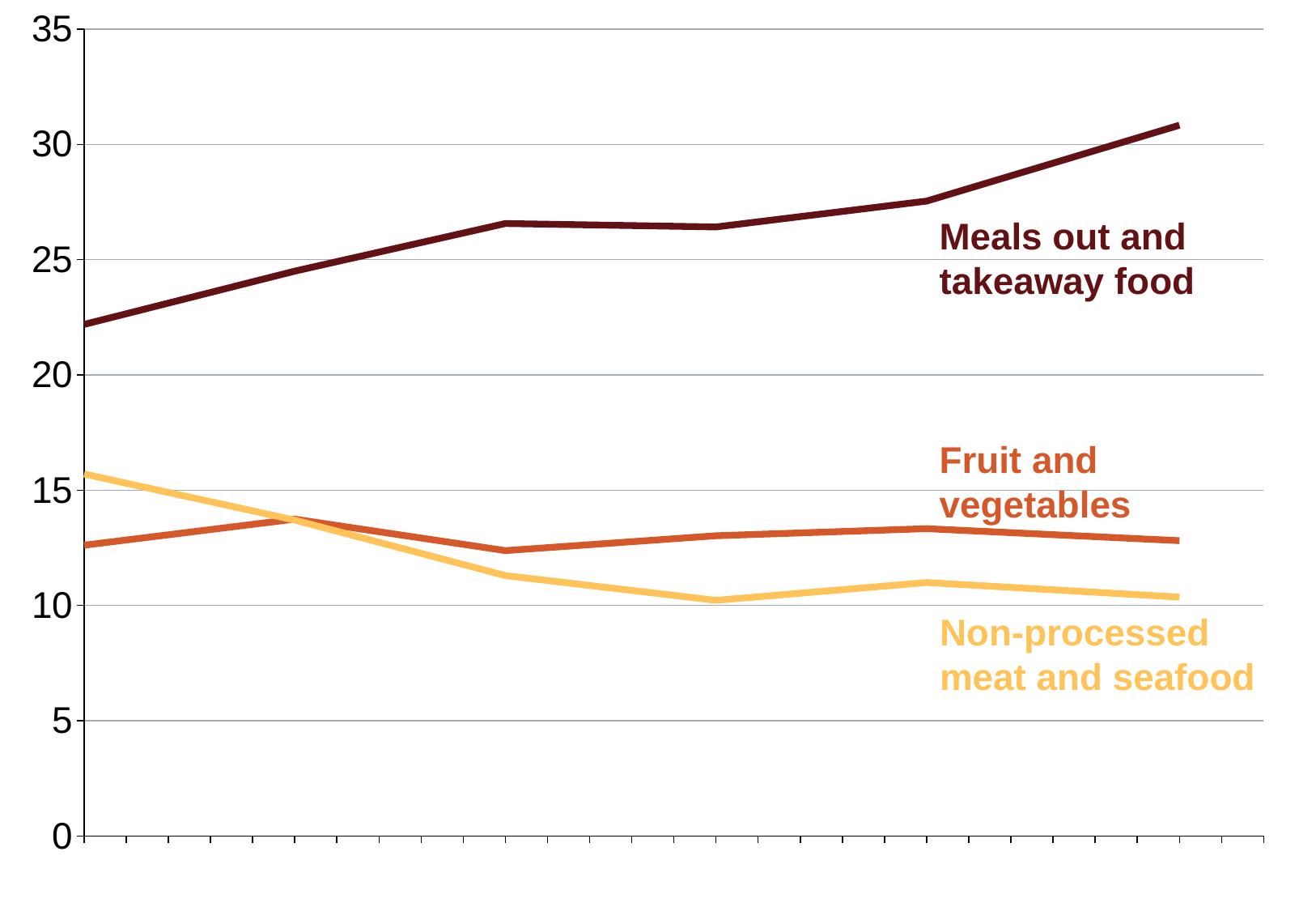

### Chart

| Category | Fruit and veg | Non-processed meat | Meals out & takeaway |
|---|---|---|---|
| 1984 | 12.612735720142112 | 15.701011205247335 | 22.19185569827821 |
| 1985 | None | None | None |
| 1986 | None | None | None |
| 1987 | None | None | None |
| 1988 | None | None | None |
| 1989 | 13.743086716059688 | 13.701346133778564 | 24.501721799019098 |
| 1990 | None | None | None |
| 1991 | None | None | None |
| 1992 | None | None | None |
| 1993 | None | None | None |
| 1994 | 12.378378378378379 | 11.297297297297295 | 26.56756756756757 |
| 1995 | None | None | None |
| 1996 | None | None | None |
| 1997 | None | None | None |
| 1998 | None | None | None |
| 1999 | 13.024647610048035 | 10.221277265926451 | 26.419403102606502 |
| 2000 | None | None | None |
| 2001 | None | None | None |
| 2002 | None | None | None |
| 2003 | None | None | None |
| 2004 | 13.331588931772092 | 10.996271341662853 | 27.539739648066984 |
| 2005 | None | None | None |
| 2006 | None | None | None |
| 2007 | None | None | None |
| 2008 | None | None | None |
| 2009 | None | None | None |
| 2010 | 12.810969637610185 | 10.362389813907935 | 30.83251714005877 |
| 2011 | None | None | None |
| 2012 | None | None | None |
Meals out and
takeaway food
Fruit and
vegetables
Non-processed
meat and seafood